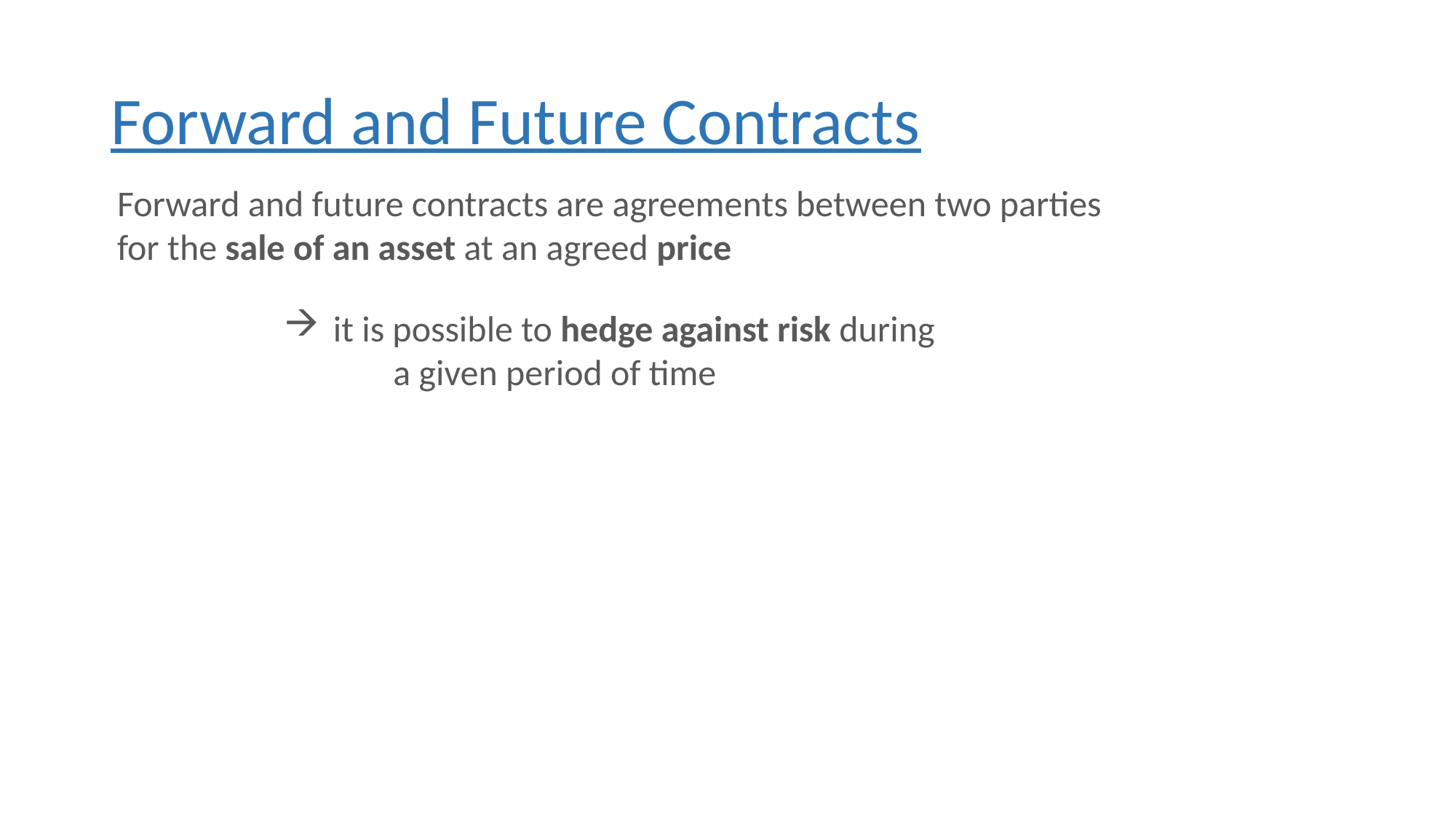

# Forward and Future Contracts
Forward and future contracts are agreements between two parties
for the sale of an asset at an agreed price
 it is possible to hedge against risk during
	a given period of time